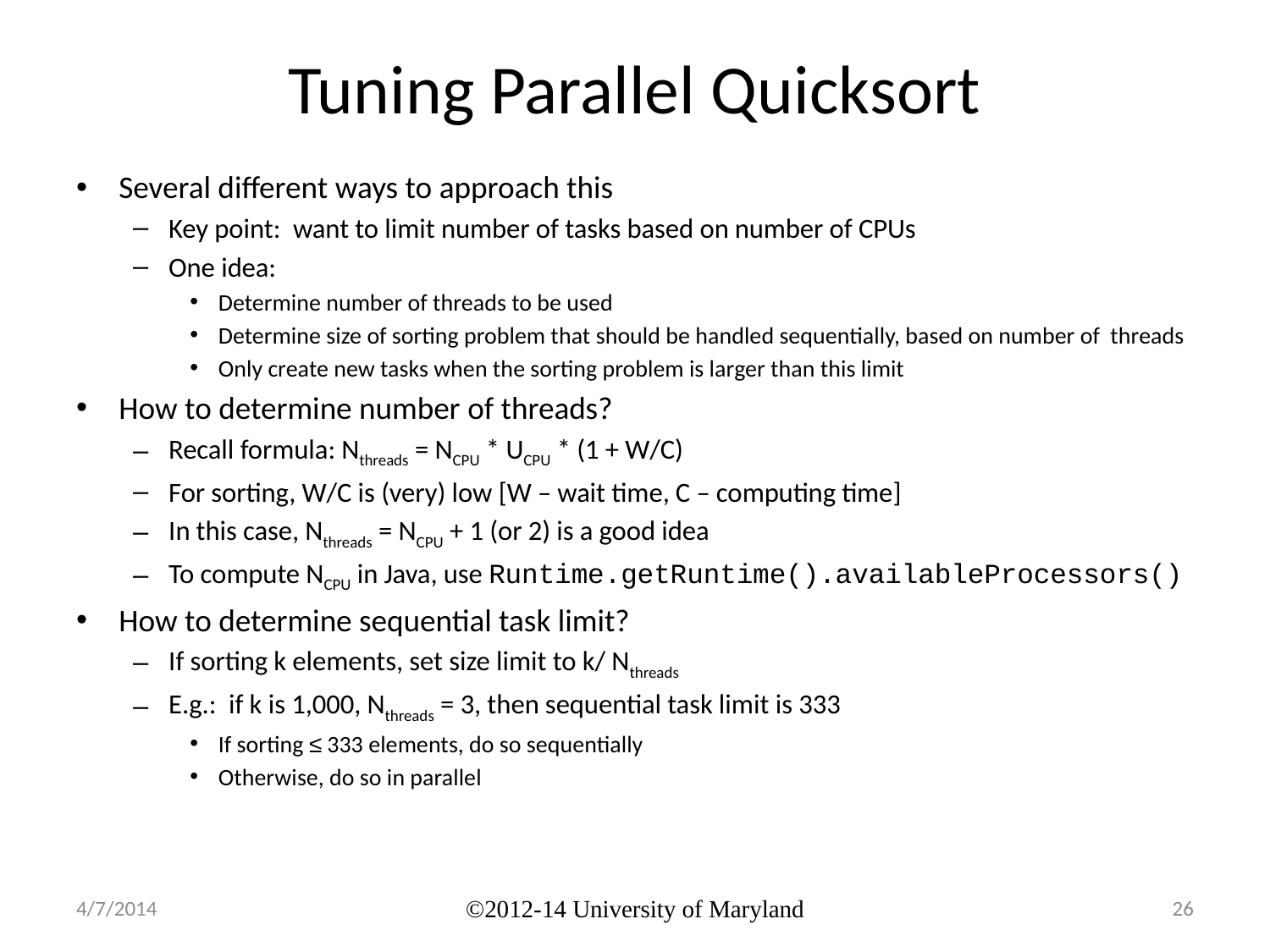

# Tuning Parallel Quicksort
Several different ways to approach this
Key point:  want to limit number of tasks based on number of CPUs
One idea:
Determine number of threads to be used
Determine size of sorting problem that should be handled sequentially, based on number of  threads
Only create new tasks when the sorting problem is larger than this limit
How to determine number of threads?
Recall formula: Nthreads = NCPU * UCPU * (1 + W/C)
For sorting, W/C is (very) low [W – wait time, C – computing time]
In this case, Nthreads = NCPU + 1 (or 2) is a good idea
To compute NCPU in Java, use Runtime.getRuntime().availableProcessors()
How to determine sequential task limit?
If sorting k elements, set size limit to k/ Nthreads
E.g.:  if k is 1,000, Nthreads = 3, then sequential task limit is 333
If sorting ≤ 333 elements, do so sequentially
Otherwise, do so in parallel
4/7/2014
©2012-14 University of Maryland
26